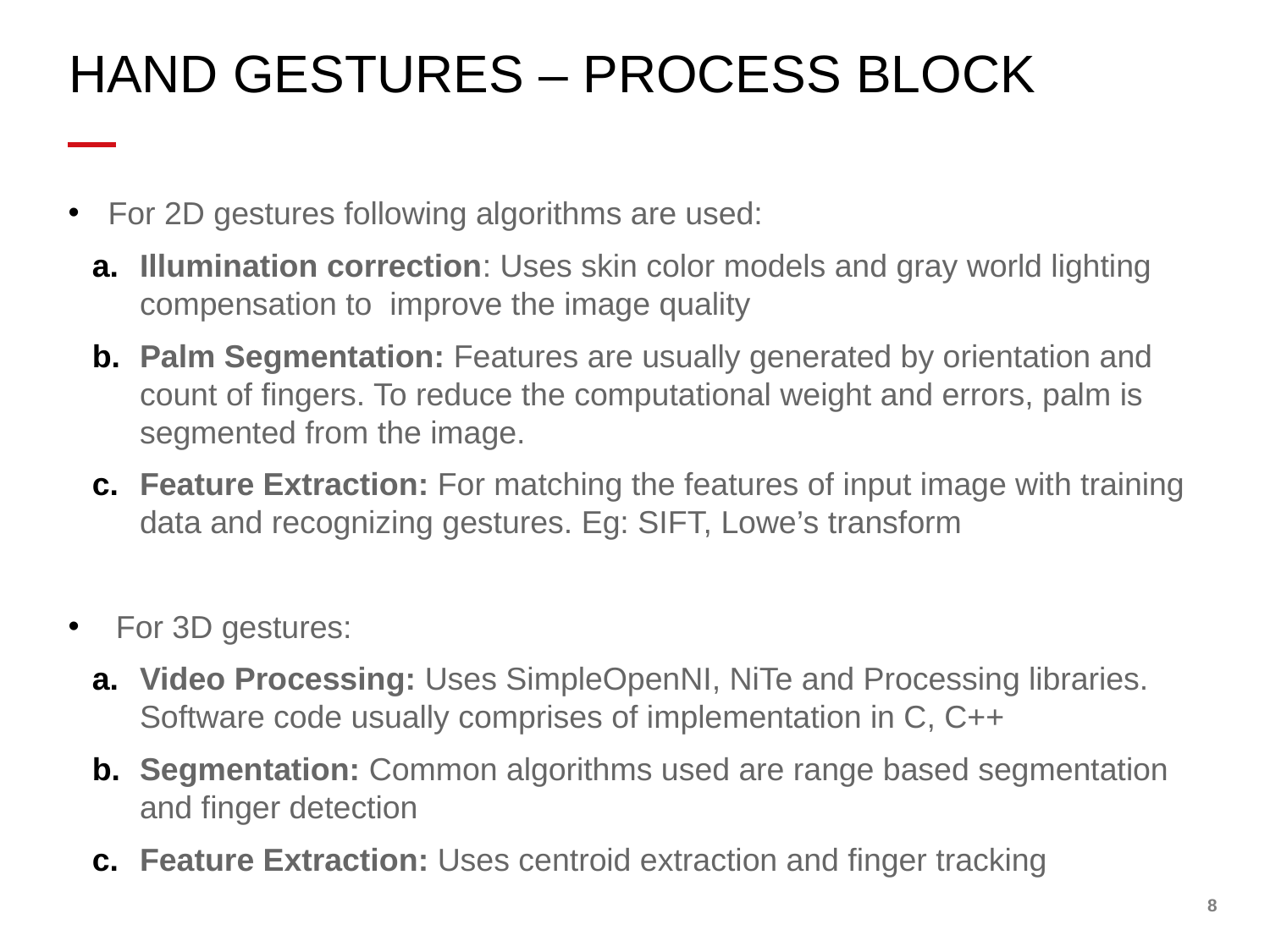

# HAND GESTURES – PROCESS BLOCK
For 2D gestures following algorithms are used:
Illumination correction: Uses skin color models and gray world lighting compensation to  improve the image quality
Palm Segmentation: Features are usually generated by orientation and count of fingers. To reduce the computational weight and errors, palm is segmented from the image.
Feature Extraction: For matching the features of input image with training data and recognizing gestures. Eg: SIFT, Lowe’s transform

For 3D gestures:
Video Processing: Uses SimpleOpenNI, NiTe and Processing libraries. Software code usually comprises of implementation in C, C++
Segmentation: Common algorithms used are range based segmentation and finger detection
Feature Extraction: Uses centroid extraction and finger tracking